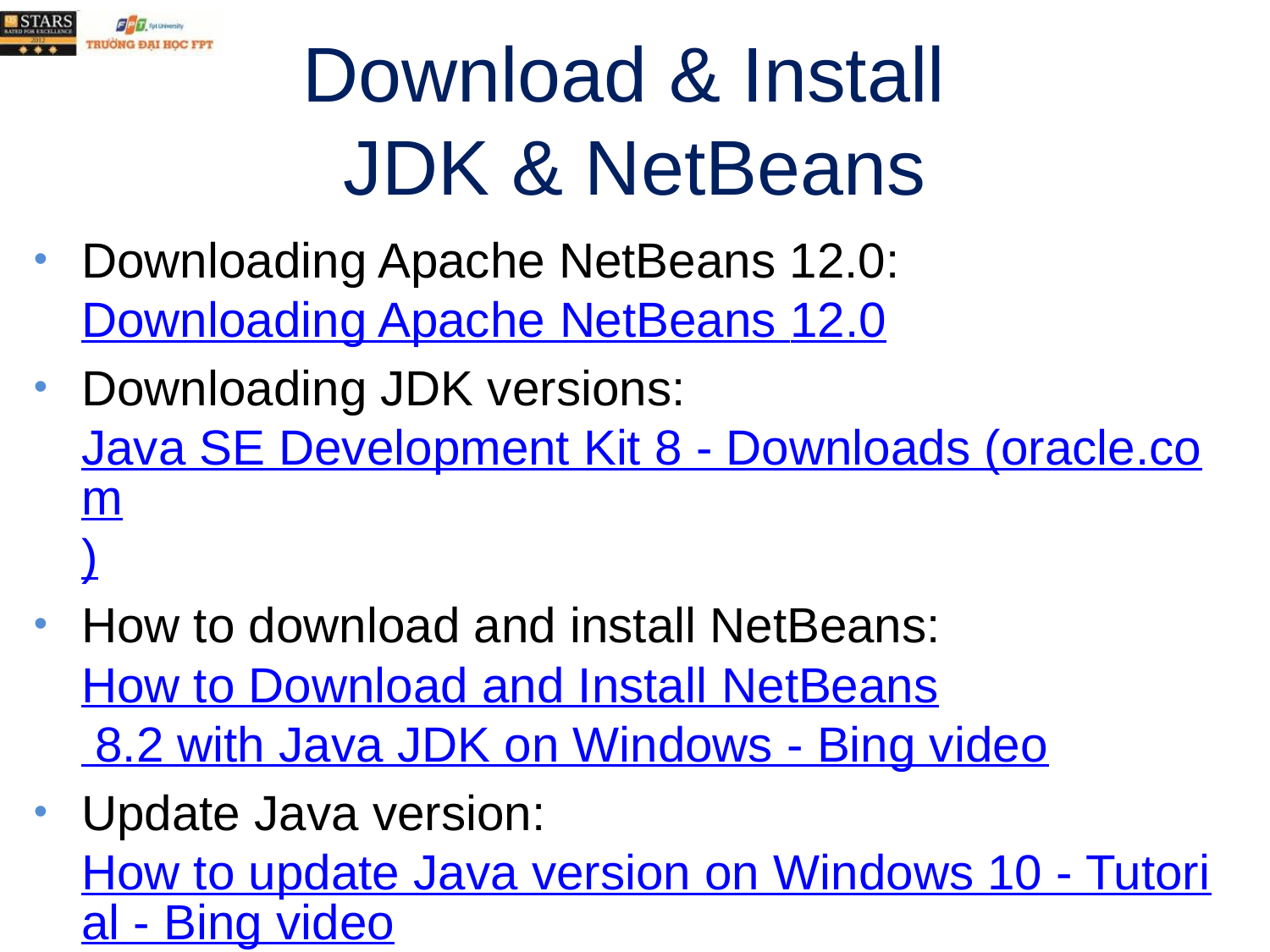

# Download & Install JDK & NetBeans
Downloading Apache NetBeans 12.0: Downloading Apache NetBeans 12.0
Downloading JDK versions: Java SE Development Kit 8 - Downloads (oracle.com)
How to download and install NetBeans: How to Download and Install NetBeans 8.2 with Java JDK on Windows - Bing video
Update Java version: How to update Java version on Windows 10 - Tutorial - Bing video